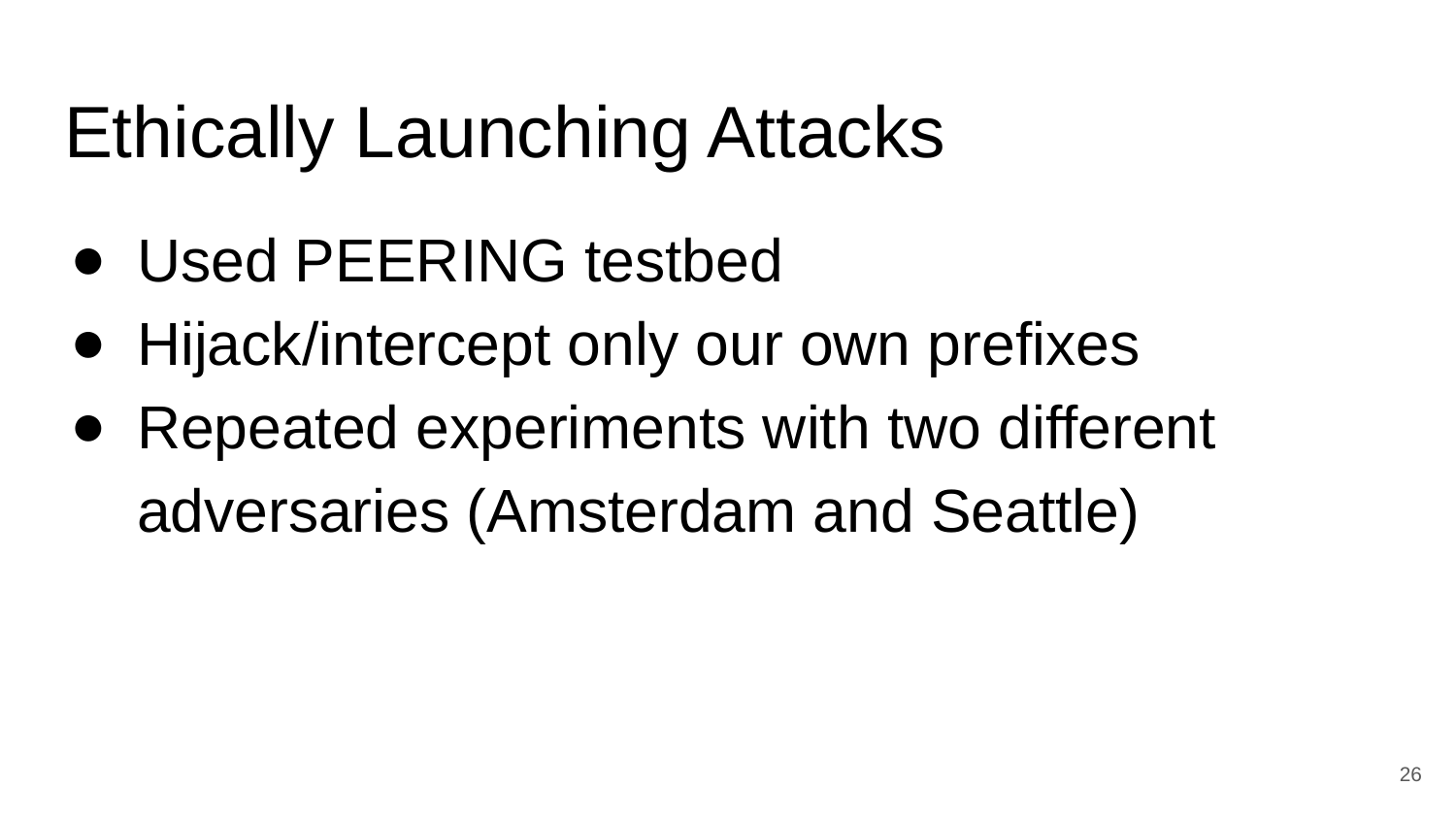

# Ethically Launching Attacks
Used PEERING testbed
Hijack/intercept only our own prefixes
Repeated experiments with two different adversaries (Amsterdam and Seattle)
26